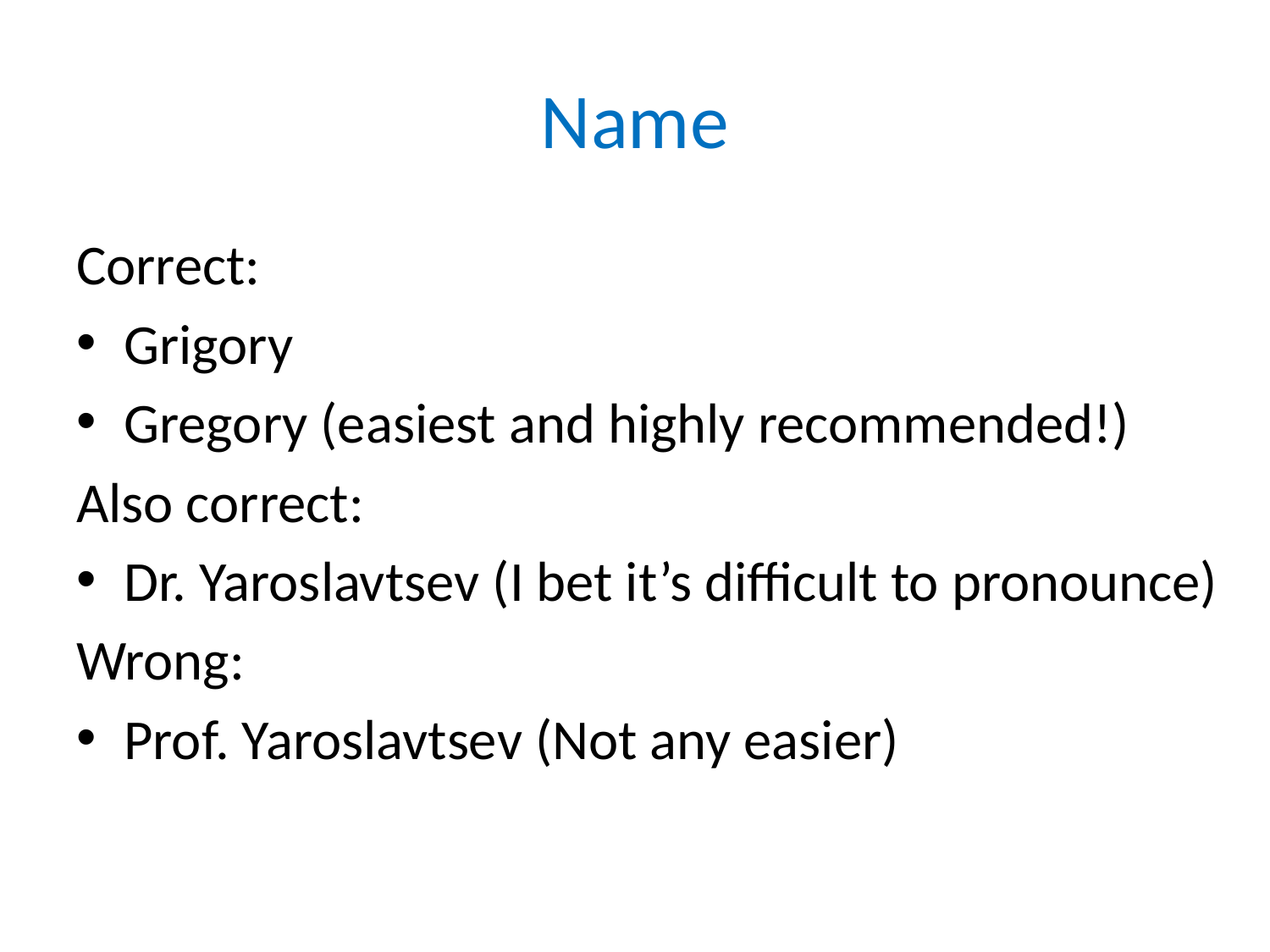

# Name
Correct:
Grigory
Gregory (easiest and highly recommended!)
Also correct:
Dr. Yaroslavtsev (I bet it’s difficult to pronounce)
Wrong:
Prof. Yaroslavtsev (Not any easier)